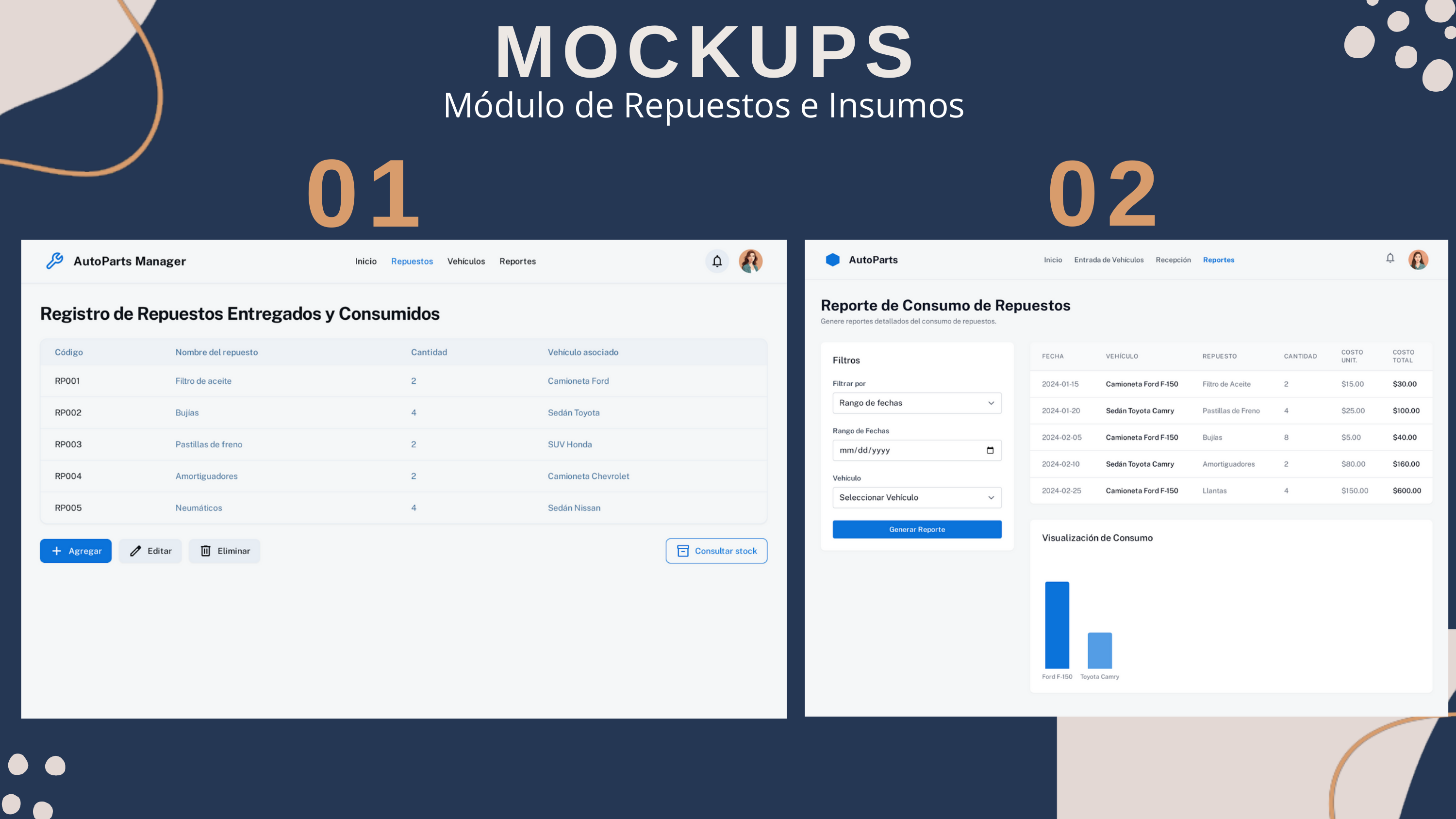

MOCKUPS
Módulo de Repuestos e Insumos
01
02